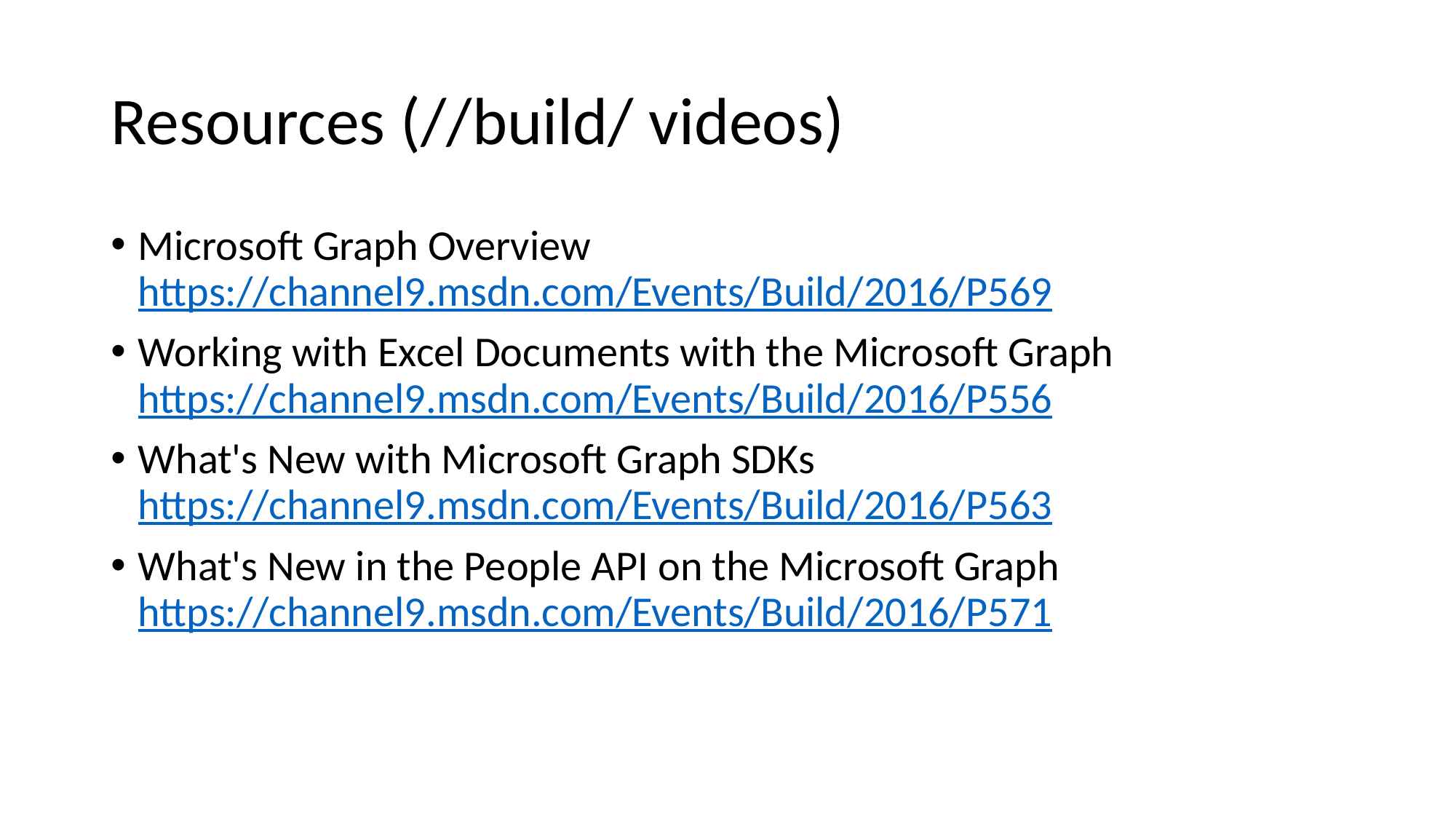

# Resources (//build/ videos)
Microsoft Graph Overview
https://channel9.msdn.com/Events/Build/2016/P569
Working with Excel Documents with the Microsoft Graph
https://channel9.msdn.com/Events/Build/2016/P556
What's New with Microsoft Graph SDKs
https://channel9.msdn.com/Events/Build/2016/P563
What's New in the People API on the Microsoft Graph
https://channel9.msdn.com/Events/Build/2016/P571